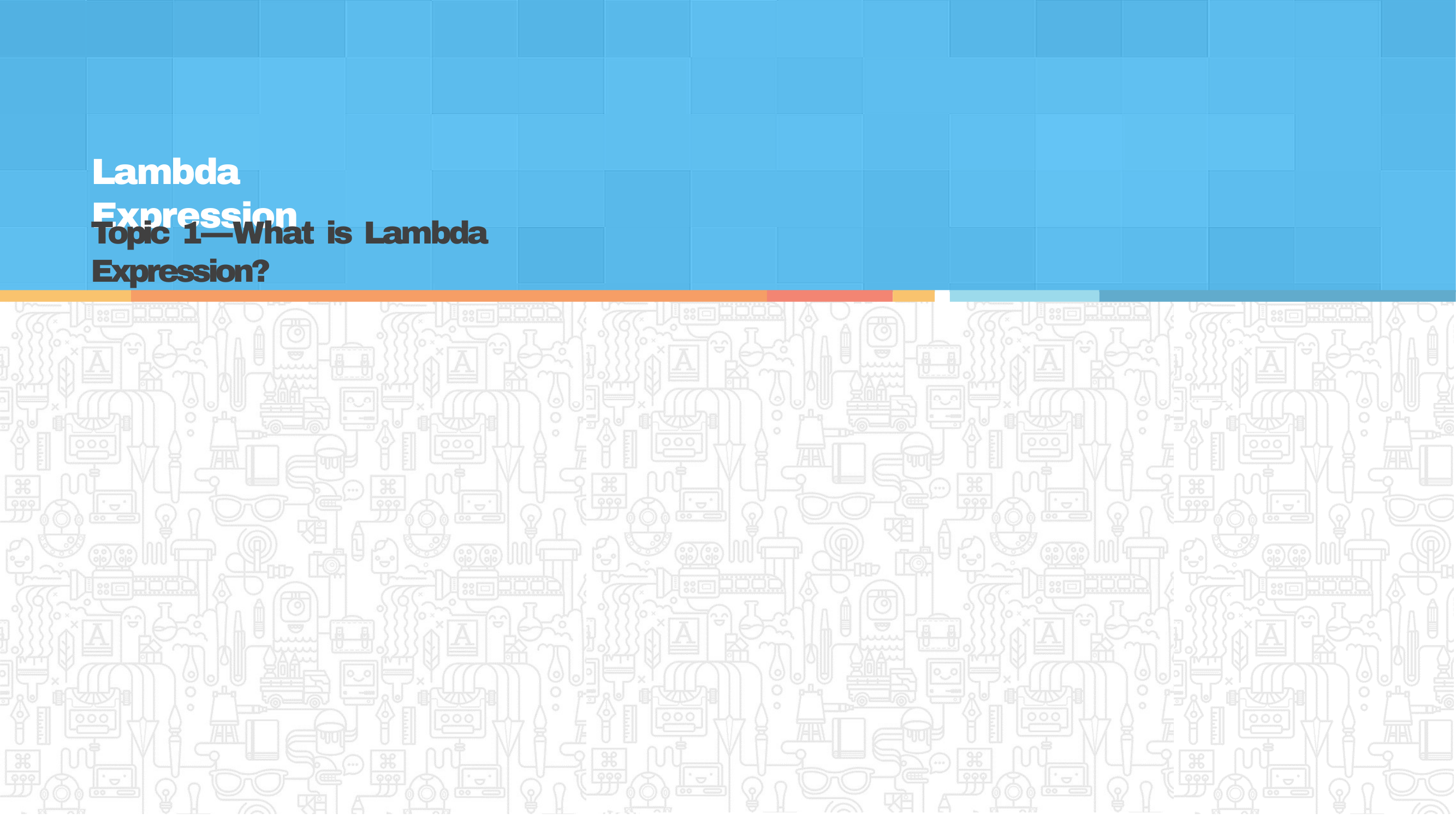

# Lambda Expression
Topic 1—What is Lambda Expression?